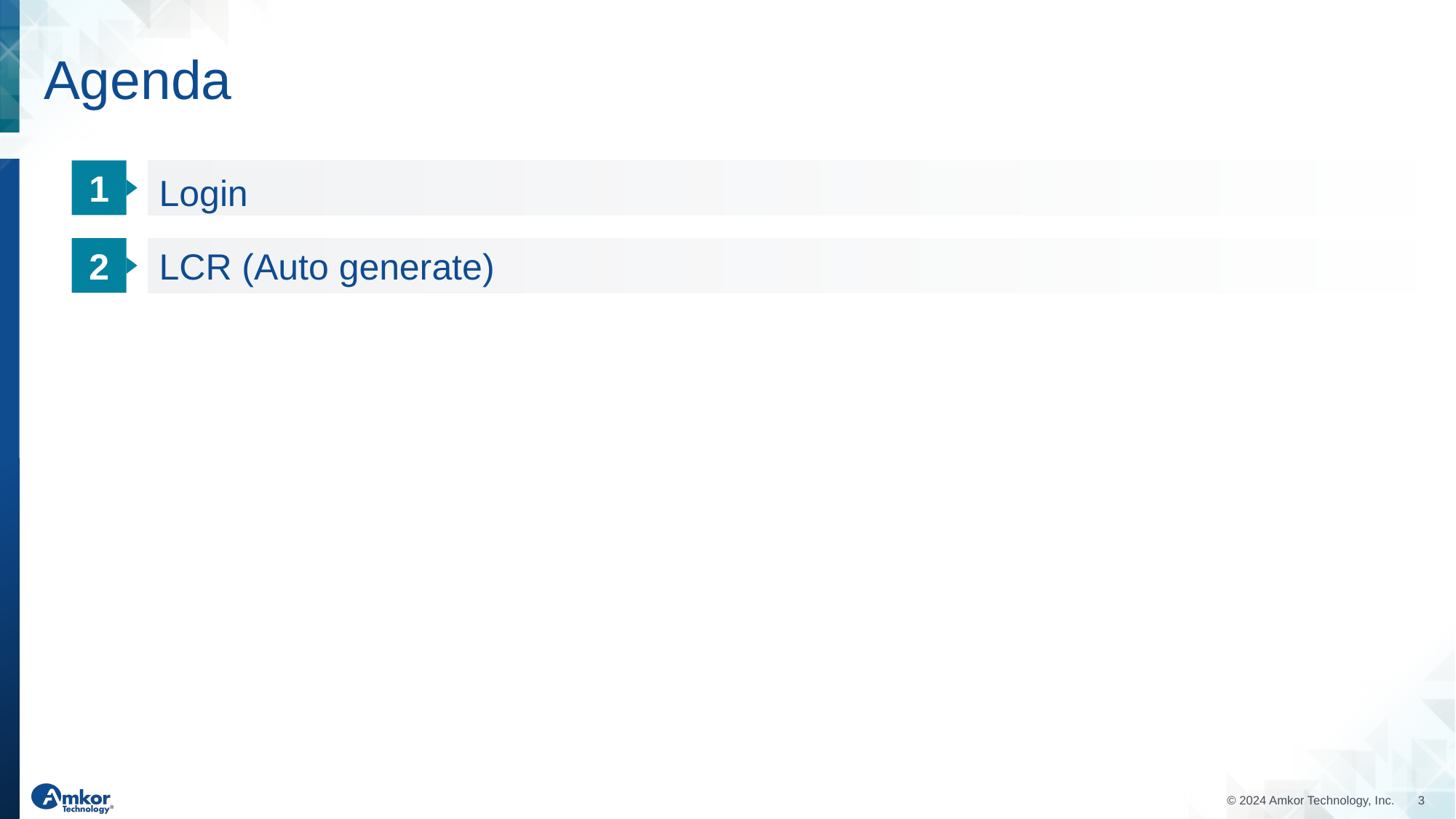

# Agenda
1

Login
2

LCR (Auto generate)